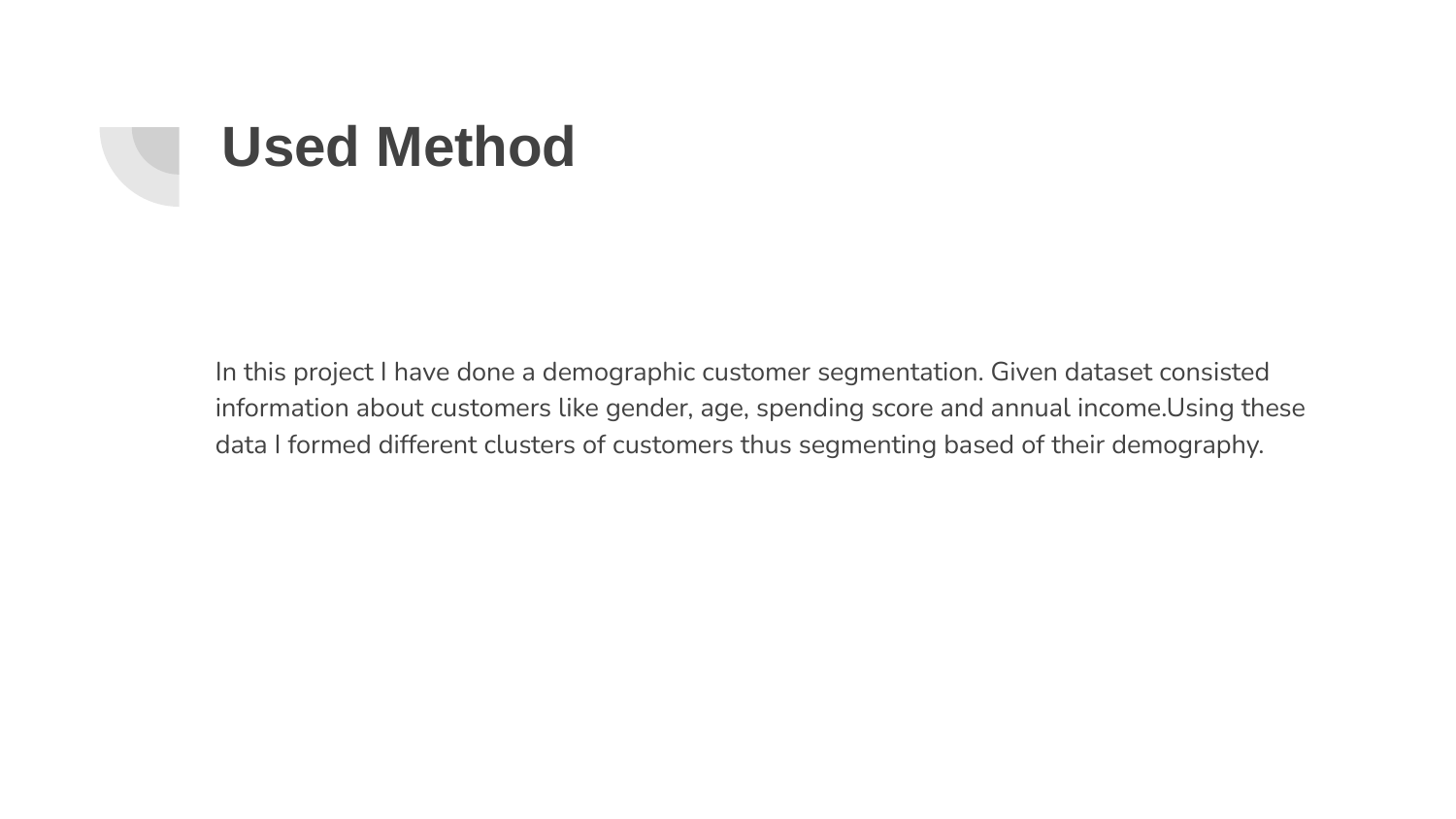

# Used Method
In this project I have done a demographic customer segmentation. Given dataset consisted information about customers like gender, age, spending score and annual income.Using these data I formed different clusters of customers thus segmenting based of their demography.